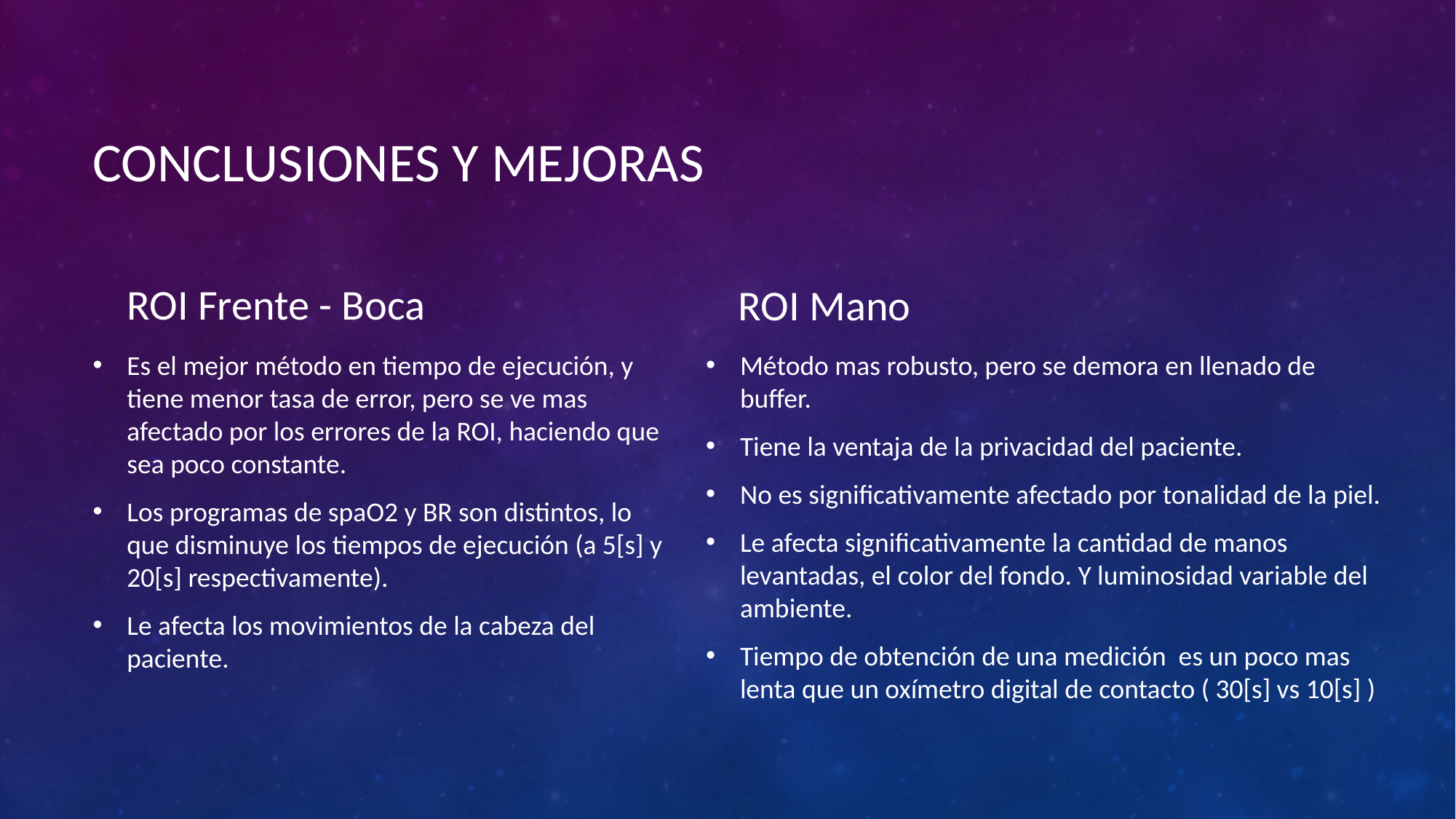

# Conclusiones y mejoras
ROI Frente - Boca
ROI Mano
Es el mejor método en tiempo de ejecución, y tiene menor tasa de error, pero se ve mas afectado por los errores de la ROI, haciendo que sea poco constante.
Los programas de spaO2 y BR son distintos, lo que disminuye los tiempos de ejecución (a 5[s] y 20[s] respectivamente).
Le afecta los movimientos de la cabeza del paciente.

Método mas robusto, pero se demora en llenado de buffer.
Tiene la ventaja de la privacidad del paciente.
No es significativamente afectado por tonalidad de la piel.
Le afecta significativamente la cantidad de manos levantadas, el color del fondo. Y luminosidad variable del ambiente.
Tiempo de obtención de una medición  es un poco mas lenta que un oxímetro digital de contacto ( 30[s] vs 10[s] )